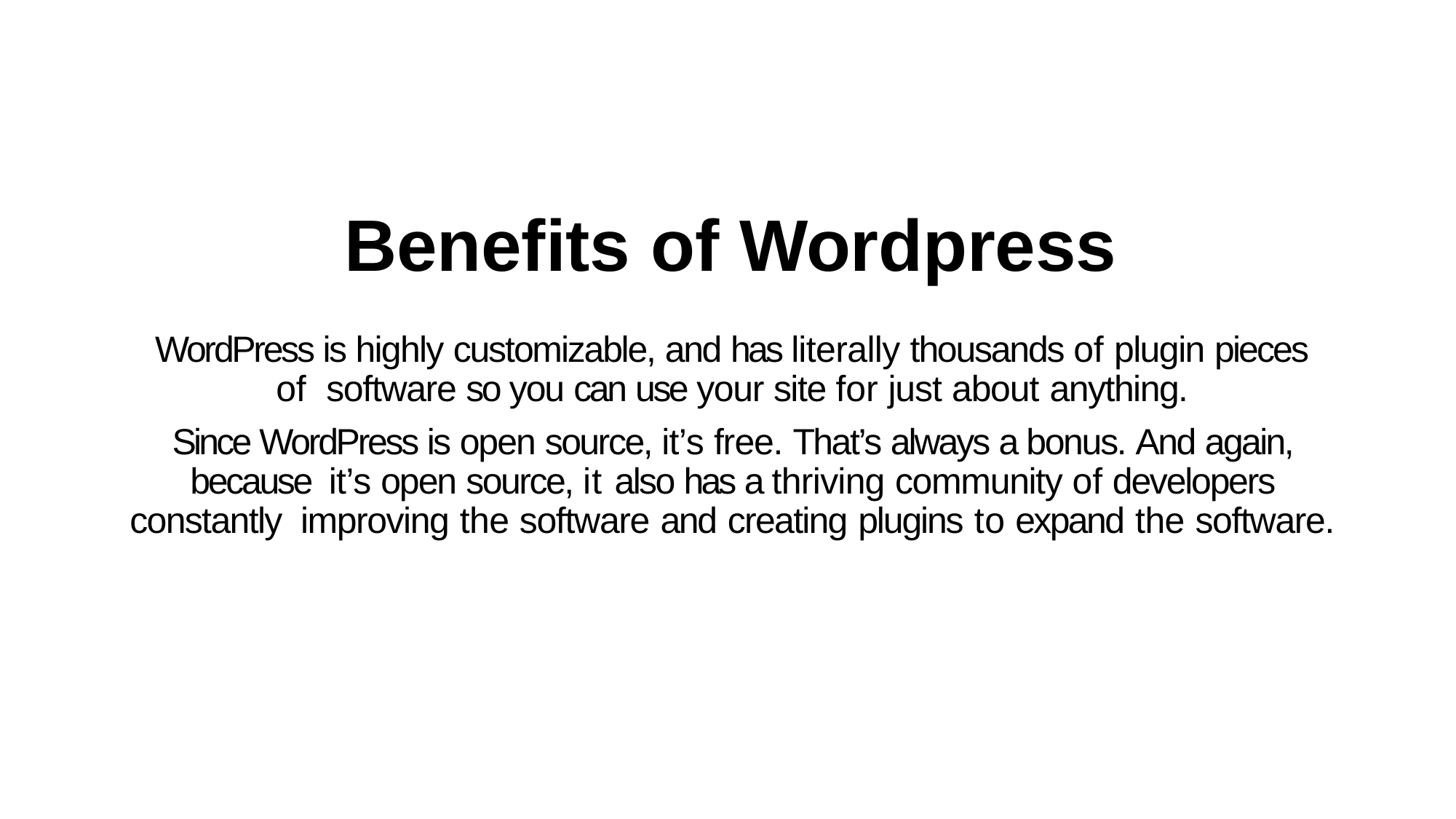

# Benefits of Wordpress
WordPress is highly customizable, and has literally thousands of plugin pieces of  software so you can use your site for just about anything.
Since WordPress is open source, it’s free. That’s always a bonus. And again, because  it’s open source, it also has a thriving community of developers constantly  improving the software and creating plugins to expand the software.
5